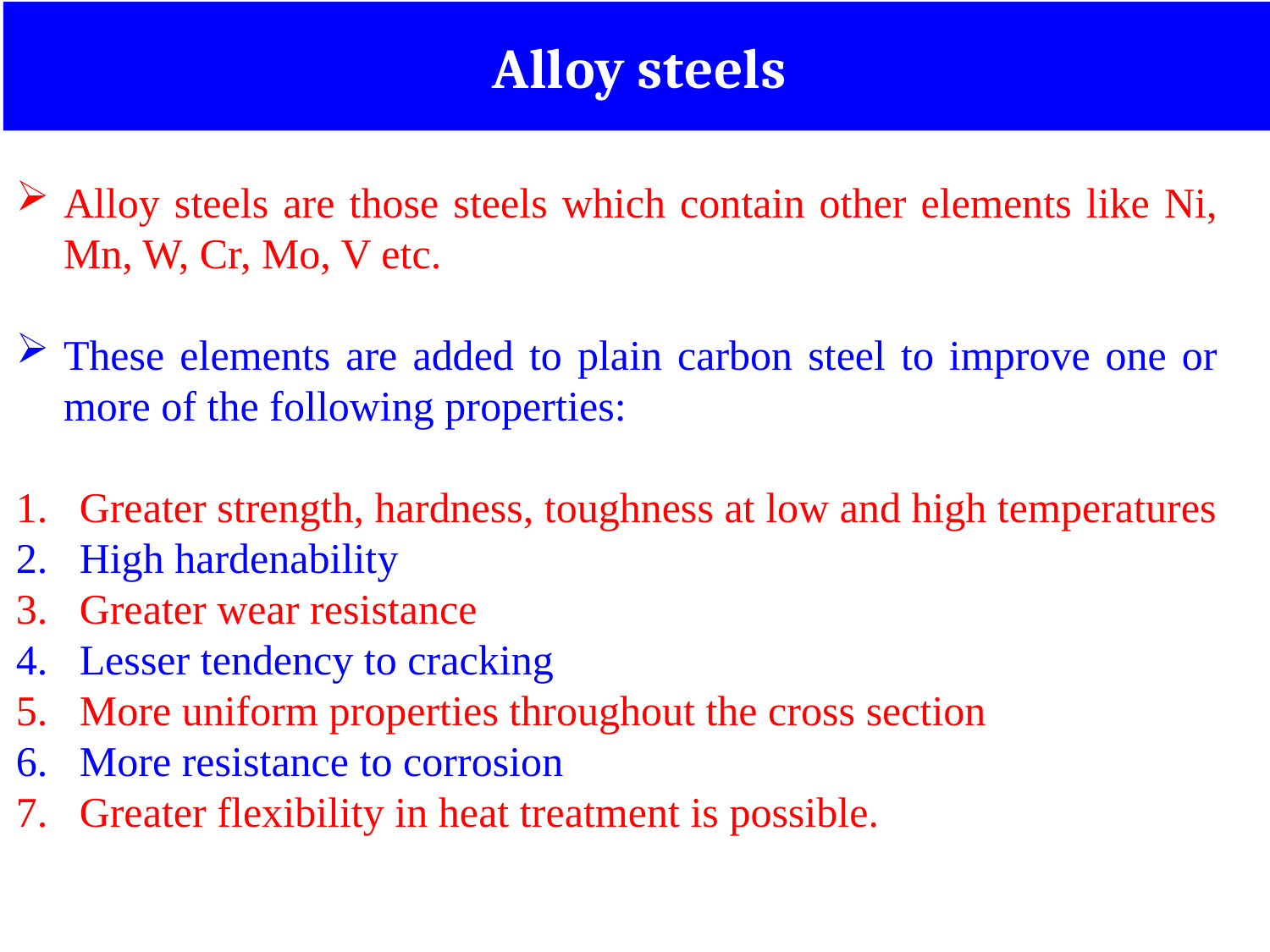

Alloy steels
Alloy steels are those steels which contain other elements like Ni, Mn, W, Cr, Mo, V etc.

These elements are added to plain carbon steel to improve one or more of the following properties:

Greater strength, hardness, toughness at low and high temperatures
High hardenability
Greater wear resistance
Lesser tendency to cracking
More uniform properties throughout the cross section
More resistance to corrosion
Greater flexibility in heat treatment is possible.